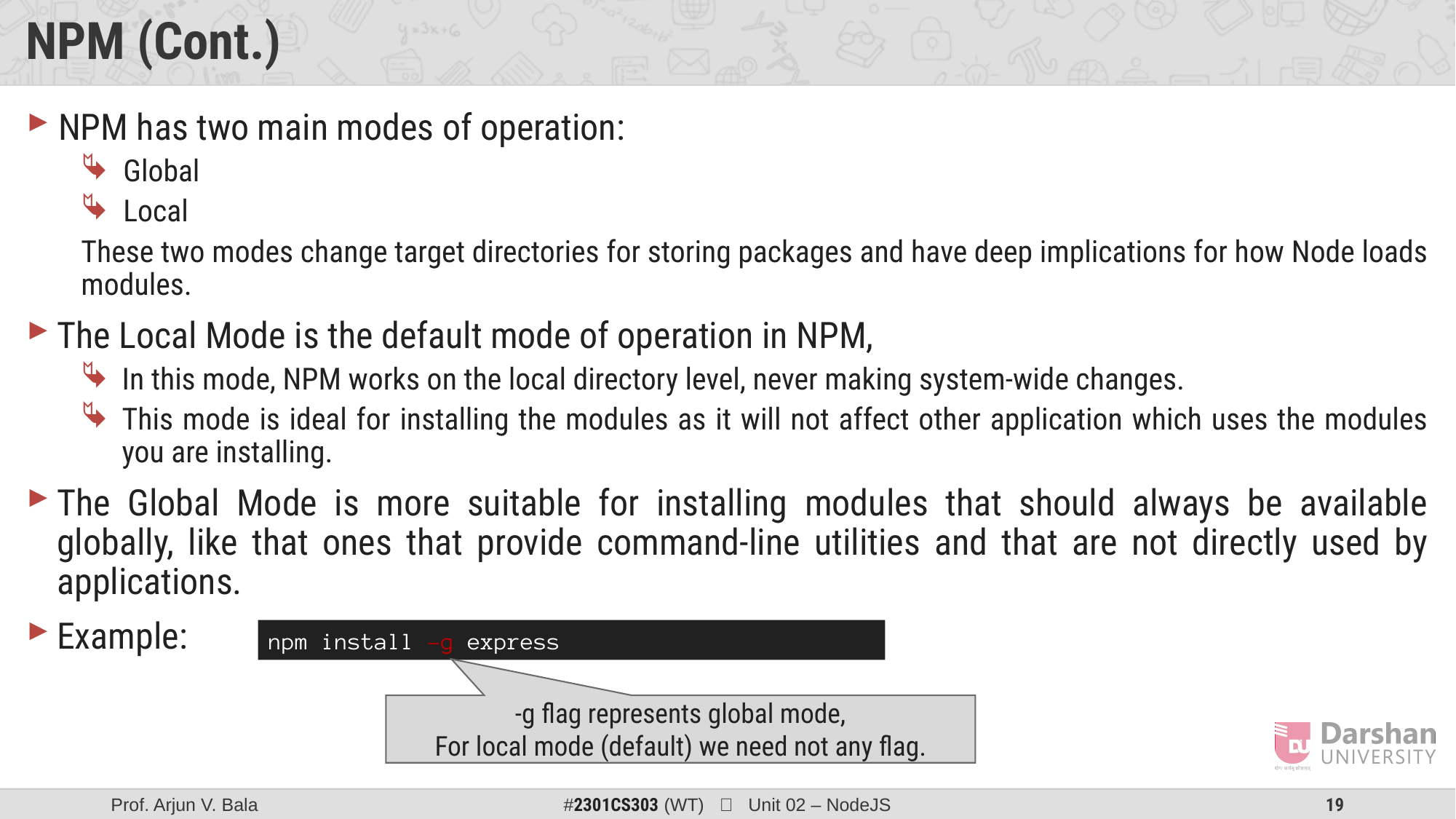

# NPM (Cont.)
NPM has two main modes of operation:
Global
Local
These two modes change target directories for storing packages and have deep implications for how Node loads modules.
The Local Mode is the default mode of operation in NPM,
In this mode, NPM works on the local directory level, never making system-wide changes.
This mode is ideal for installing the modules as it will not affect other application which uses the modules you are installing.
The Global Mode is more suitable for installing modules that should always be available globally, like that ones that provide command-line utilities and that are not directly used by applications.
Example:

npm install –g express
-g flag represents global mode,
For local mode (default) we need not any flag.